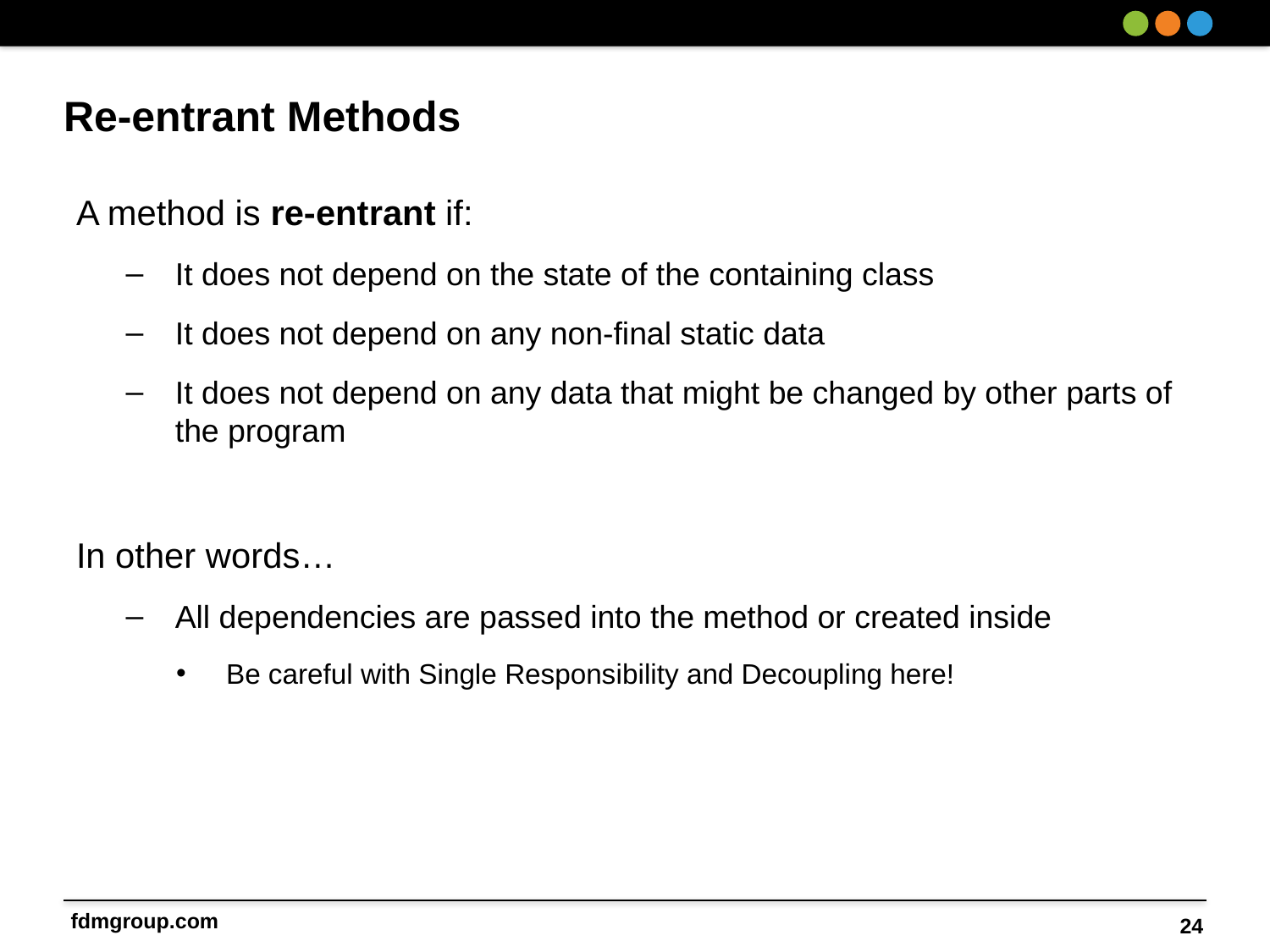

# Re-entrant Methods
A method is re-entrant if:
It does not depend on the state of the containing class
It does not depend on any non-final static data
It does not depend on any data that might be changed by other parts of the program

In other words…
All dependencies are passed into the method or created inside
Be careful with Single Responsibility and Decoupling here!

24